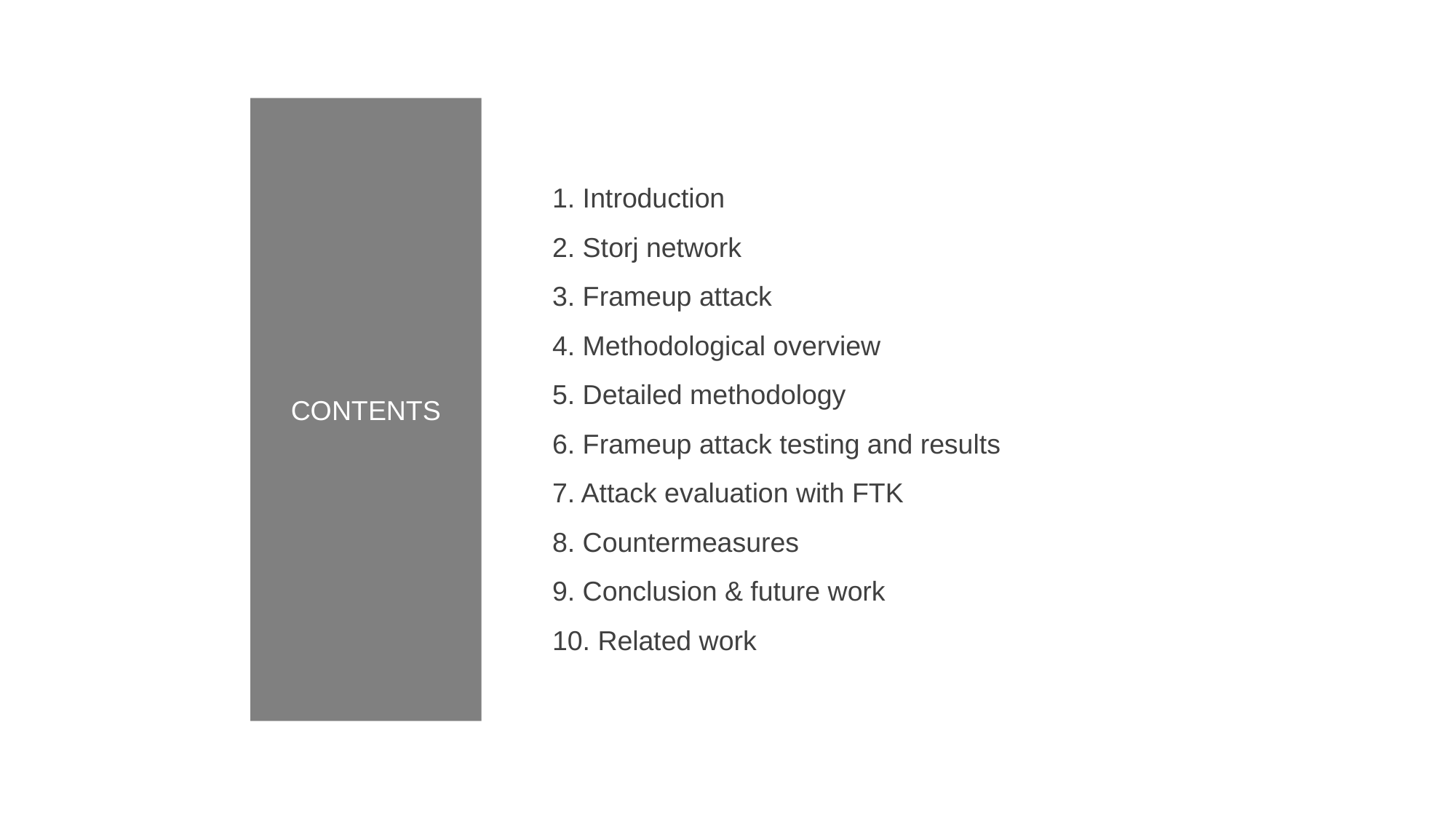

CONTENTS
1. Introduction
2. Storj network
3. Frameup attack
4. Methodological overview
5. Detailed methodology
6. Frameup attack testing and results
7. Attack evaluation with FTK
8. Countermeasures
9. Conclusion & future work
10. Related work